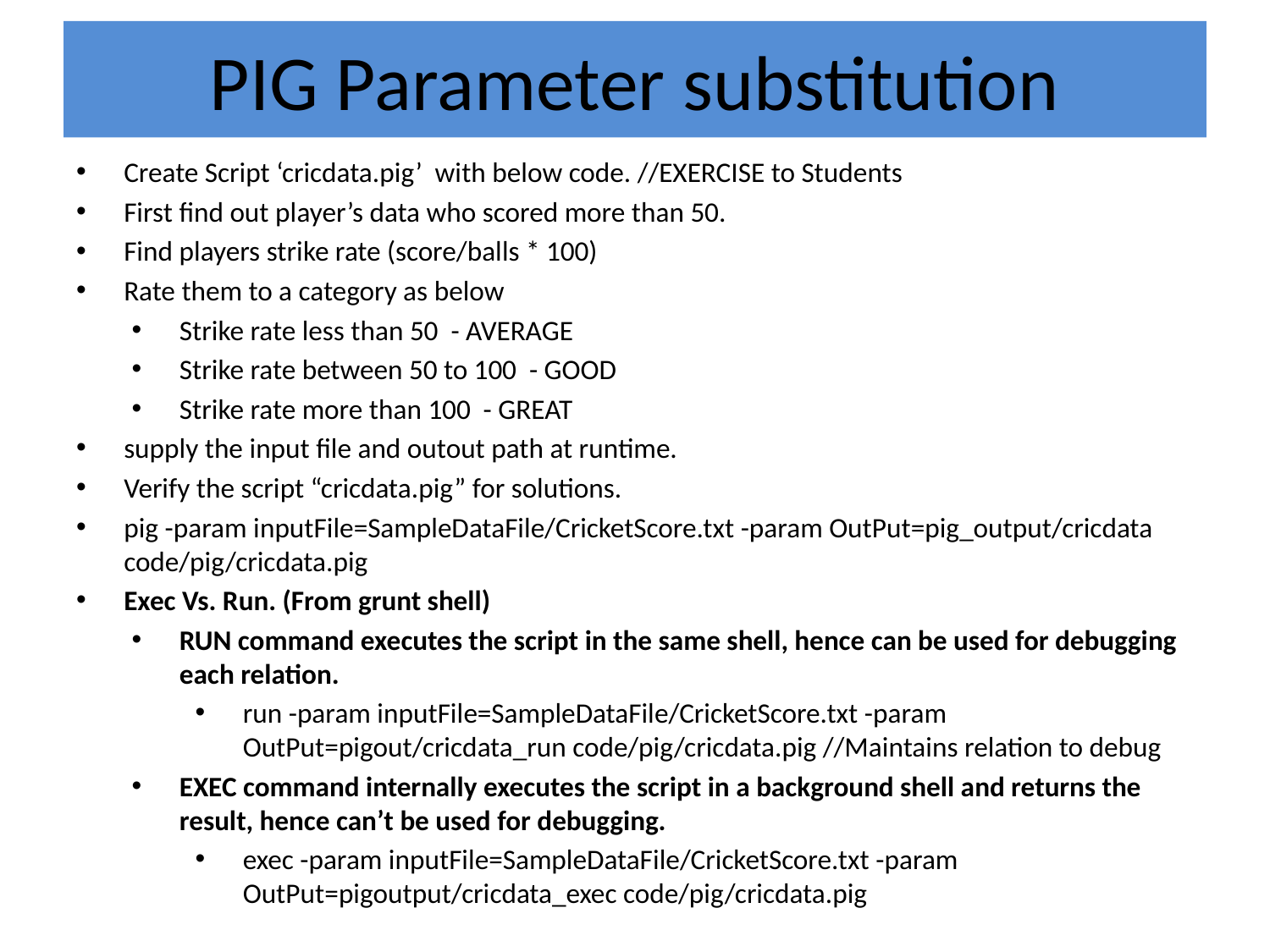

# PIG Parameter substitution
Create Script ‘cricdata.pig’  with below code. //EXERCISE to Students
First find out player’s data who scored more than 50.
Find players strike rate (score/balls * 100)
Rate them to a category as below
Strike rate less than 50  - AVERAGE
Strike rate between 50 to 100  - GOOD
Strike rate more than 100  - GREAT
supply the input file and outout path at runtime.
Verify the script “cricdata.pig” for solutions.
pig -param inputFile=SampleDataFile/CricketScore.txt -param OutPut=pig_output/cricdata code/pig/cricdata.pig
Exec Vs. Run. (From grunt shell)
RUN command executes the script in the same shell, hence can be used for debugging each relation.
run -param inputFile=SampleDataFile/CricketScore.txt -param OutPut=pigout/cricdata_run code/pig/cricdata.pig //Maintains relation to debug
EXEC command internally executes the script in a background shell and returns the result, hence can’t be used for debugging.
exec -param inputFile=SampleDataFile/CricketScore.txt -param OutPut=pigoutput/cricdata_exec code/pig/cricdata.pig